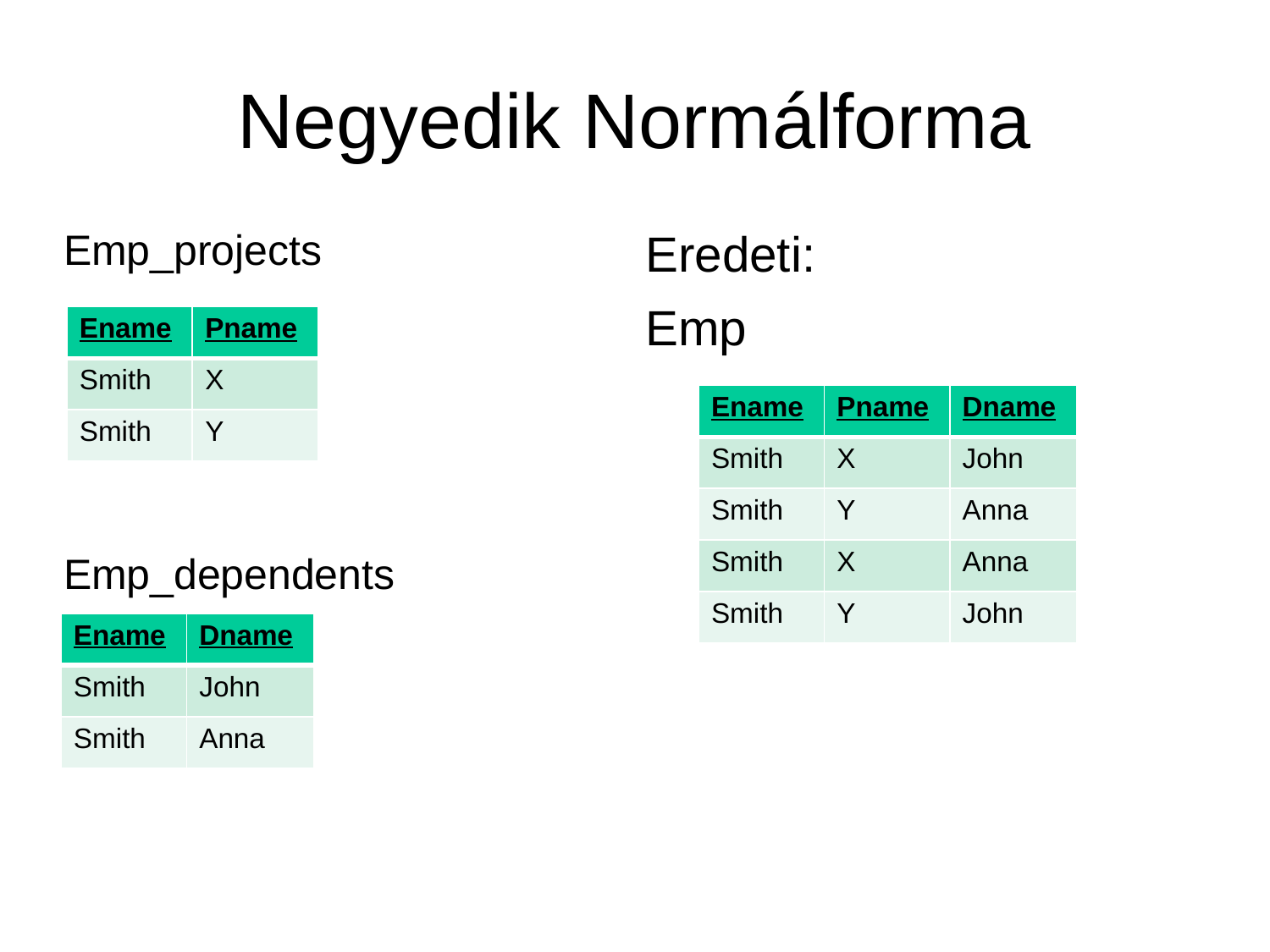

# Negyedik Normálforma
Emp_projects

Emp_dependents

Eredeti:
Emp
| Ename | Pname |
| --- | --- |
| Smith | X |
| Smith | Y |
| Ename | Pname | Dname |
| --- | --- | --- |
| Smith | X | John |
| Smith | Y | Anna |
| Smith | X | Anna |
| Smith | Y | John |
| Ename | Dname |
| --- | --- |
| Smith | John |
| Smith | Anna |